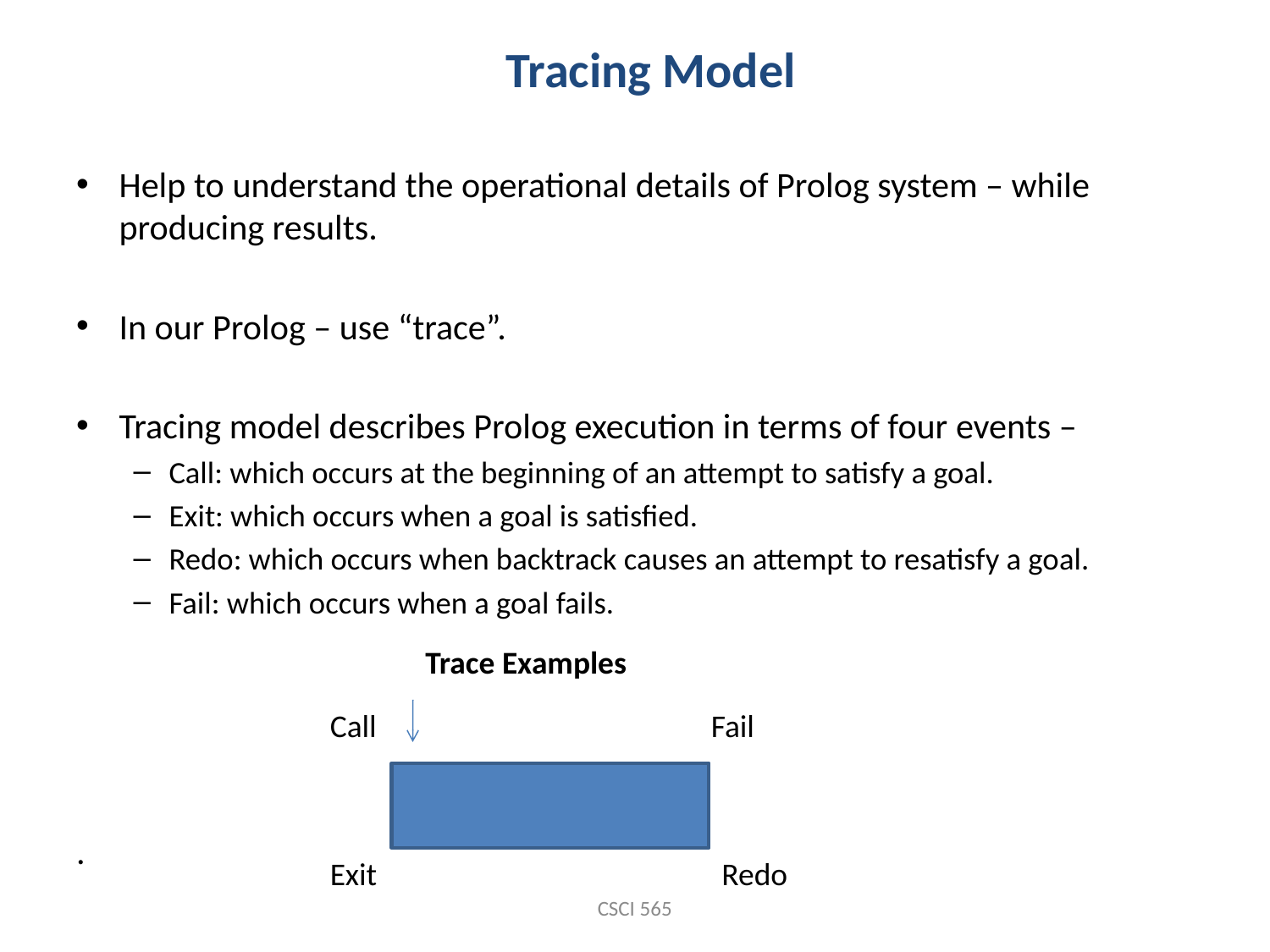

Tracing Model

Help to understand the operational details of Prolog system – while producing results.

In our Prolog – use “trace”.

Tracing model describes Prolog execution in terms of four events –
Call: which occurs at the beginning of an attempt to satisfy a goal.
Exit: which occurs when a goal is satisfied.
Redo: which occurs when backtrack causes an attempt to resatisfy a goal.
Fail: which occurs when a goal fails.

.

Trace Examples
Call
Fail

Exit
Redo
CSCI 565